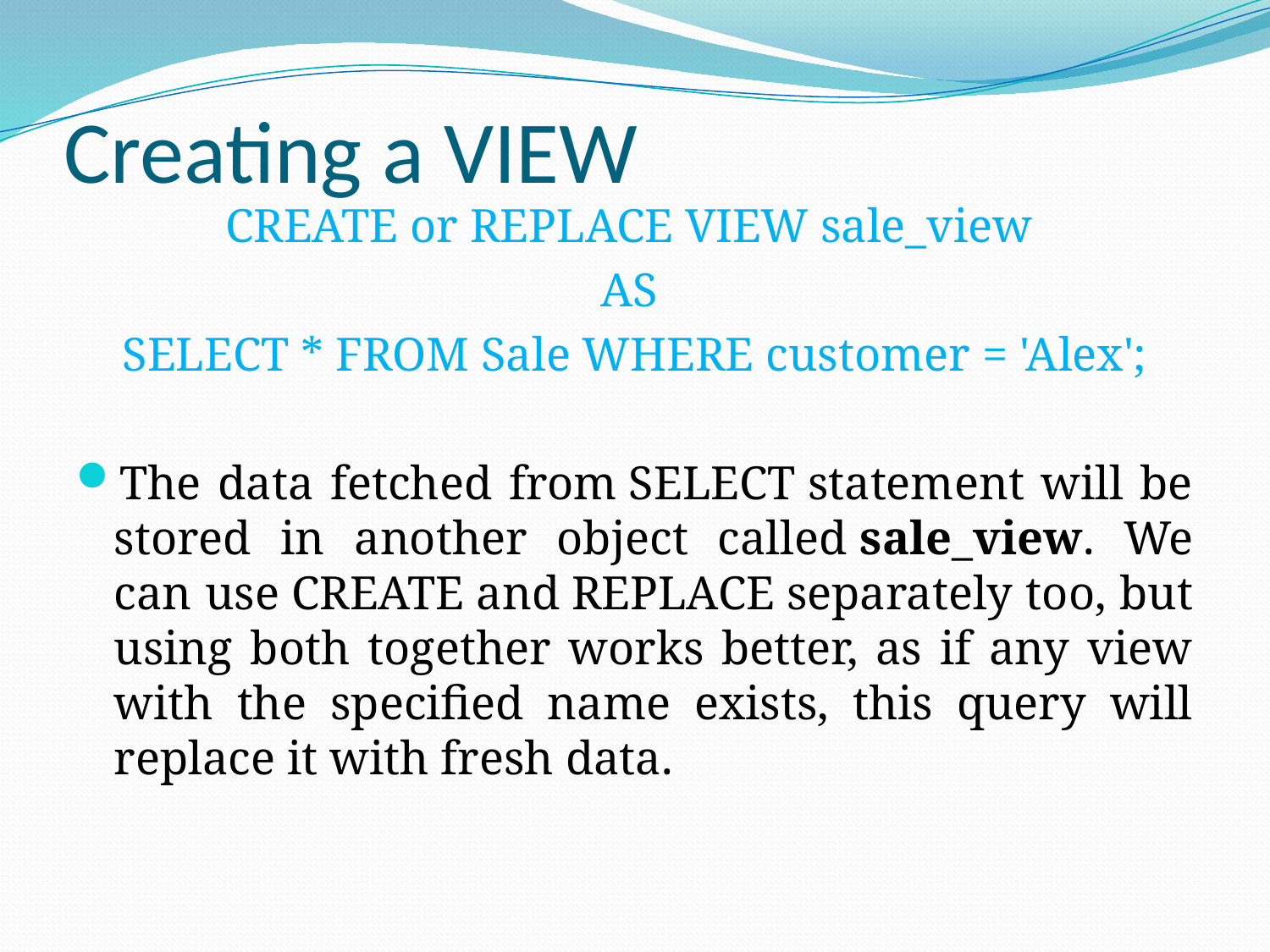

# Creating a VIEW
CREATE or REPLACE VIEW sale_view
AS
SELECT * FROM Sale WHERE customer = 'Alex';

The data fetched from SELECT statement will be stored in another object called sale_view. We can use CREATE and REPLACE separately too, but using both together works better, as if any view with the specified name exists, this query will replace it with fresh data.